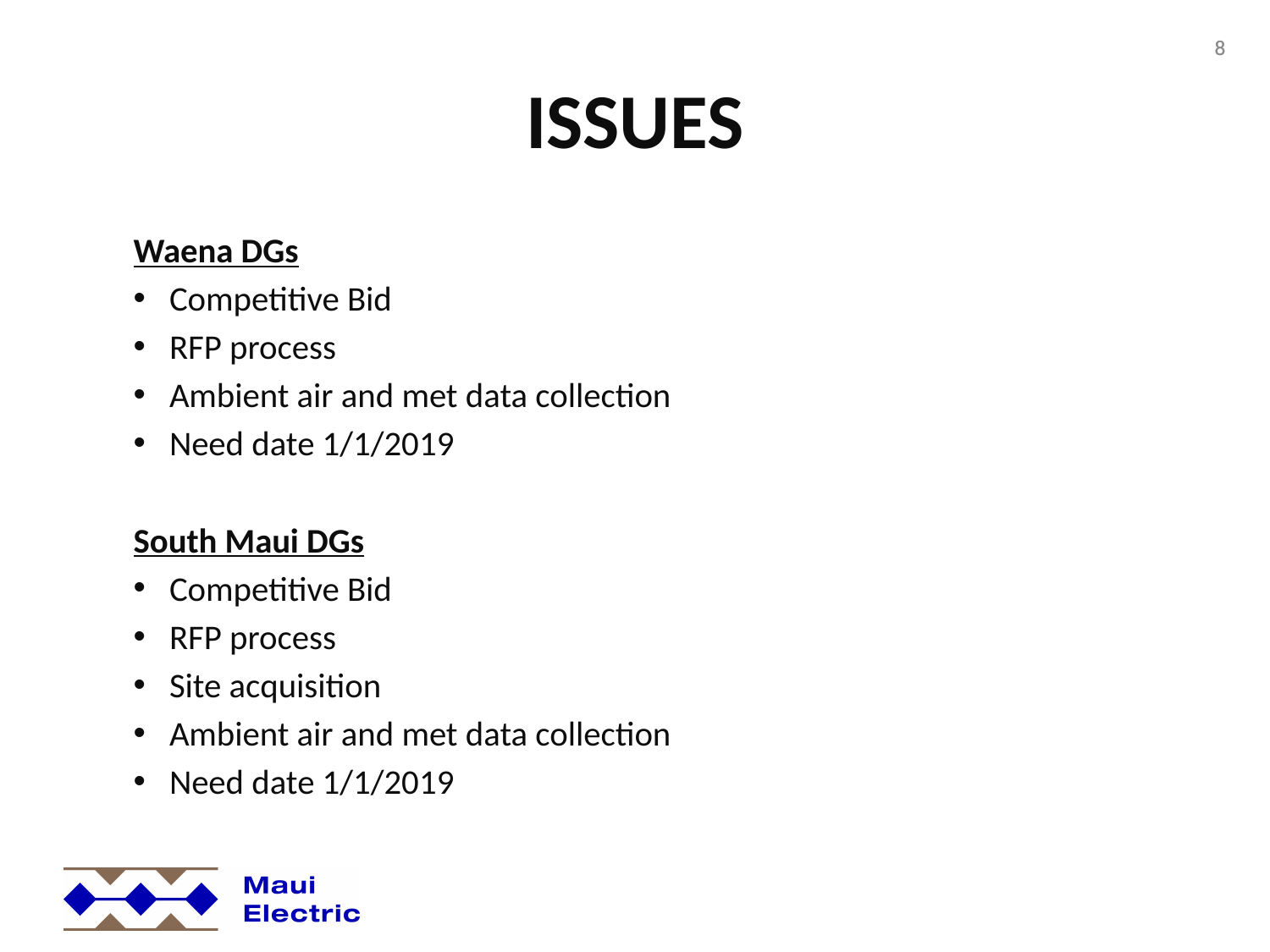

8
# ISSUES
Waena DGs
Competitive Bid
RFP process
Ambient air and met data collection
Need date 1/1/2019

South Maui DGs
Competitive Bid
RFP process
Site acquisition
Ambient air and met data collection
Need date 1/1/2019